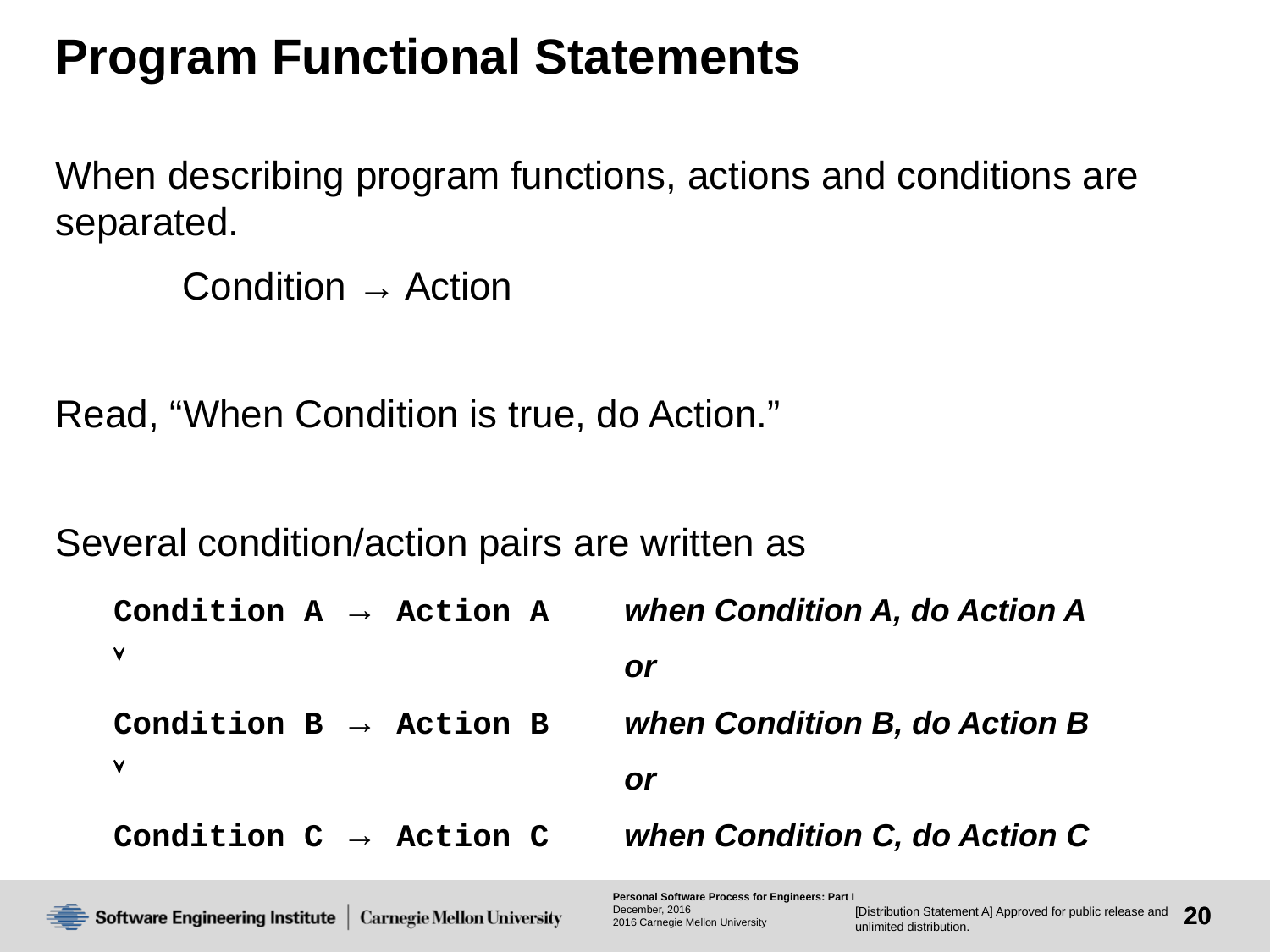

# Program Functional Statements
When describing program functions, actions and conditions are separated.
 	Condition → Action

Read, “When Condition is true, do Action.”

Several condition/action pairs are written as
| Condition A → Action A | when Condition A, do Action A |
| --- | --- |
| ∨ | or |
| Condition B → Action B | when Condition B, do Action B |
| ∨ | or |
| Condition C → Action C | when Condition C, do Action C |